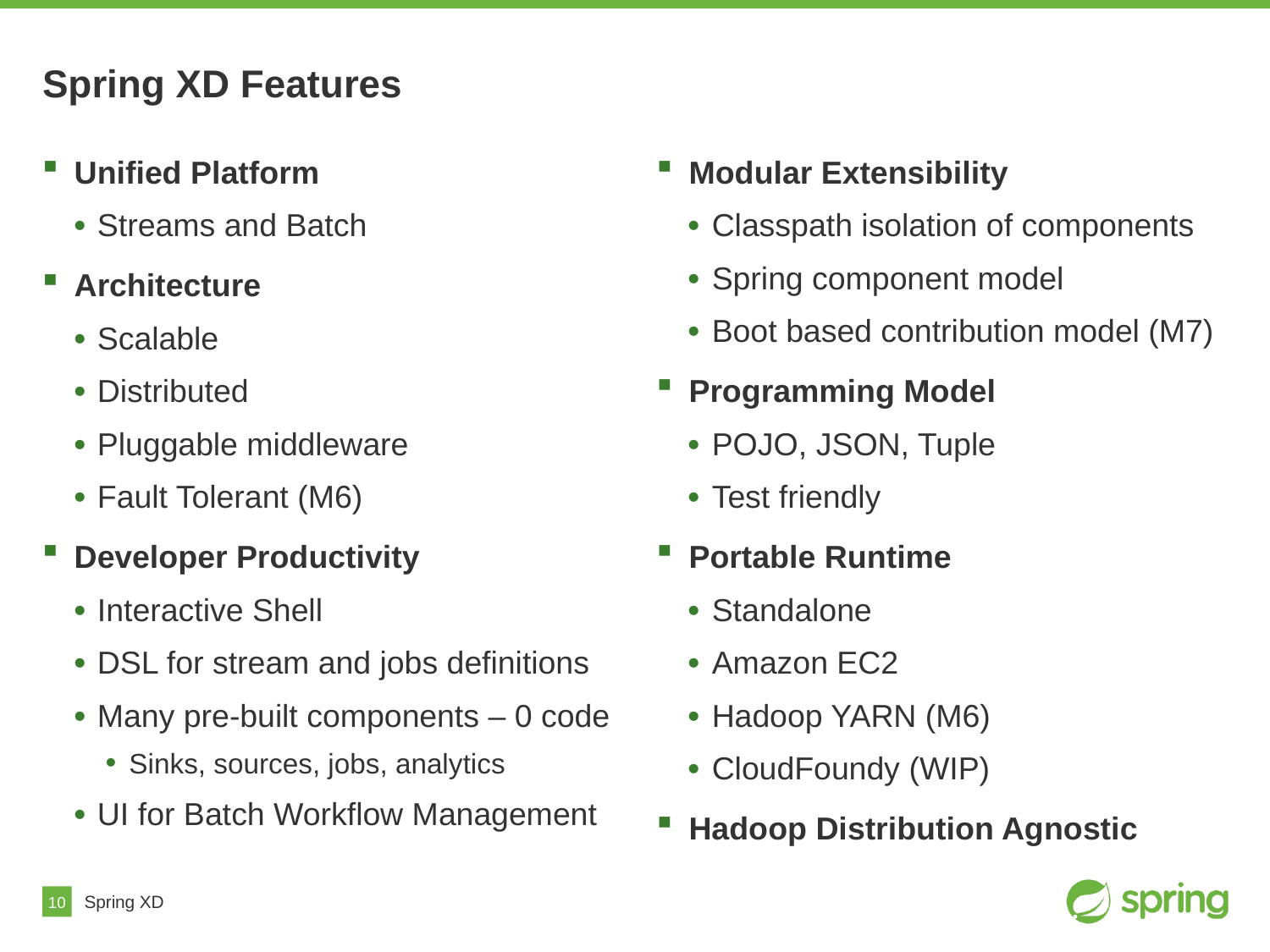

# Spring XD Features
Unified Platform
Streams and Batch
Architecture
Scalable
Distributed
Pluggable middleware
Fault Tolerant (M6)
Developer Productivity
Interactive Shell
DSL for stream and jobs definitions
Many pre-built components – 0 code
Sinks, sources, jobs, analytics
UI for Batch Workflow Management
Modular Extensibility
Classpath isolation of components
Spring component model
Boot based contribution model (M7)
Programming Model
POJO, JSON, Tuple
Test friendly
Portable Runtime
Standalone
Amazon EC2
Hadoop YARN (M6)
CloudFoundy (WIP)
Hadoop Distribution Agnostic
Spring XD